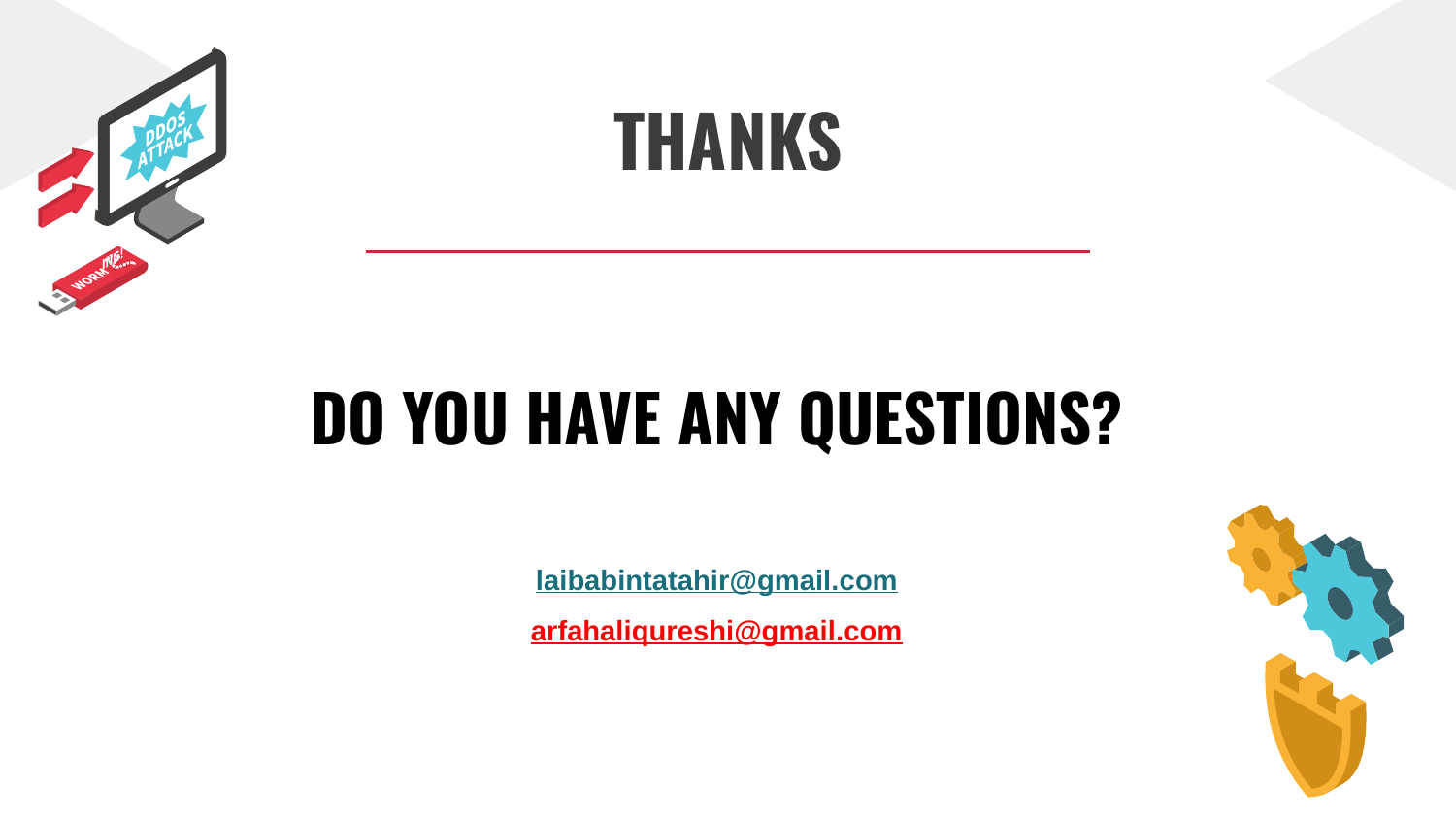

THANKS

DO YOU HAVE ANY QUESTIONS?

laibabintatahir@gmail.com
arfahaliqureshi@gmail.com